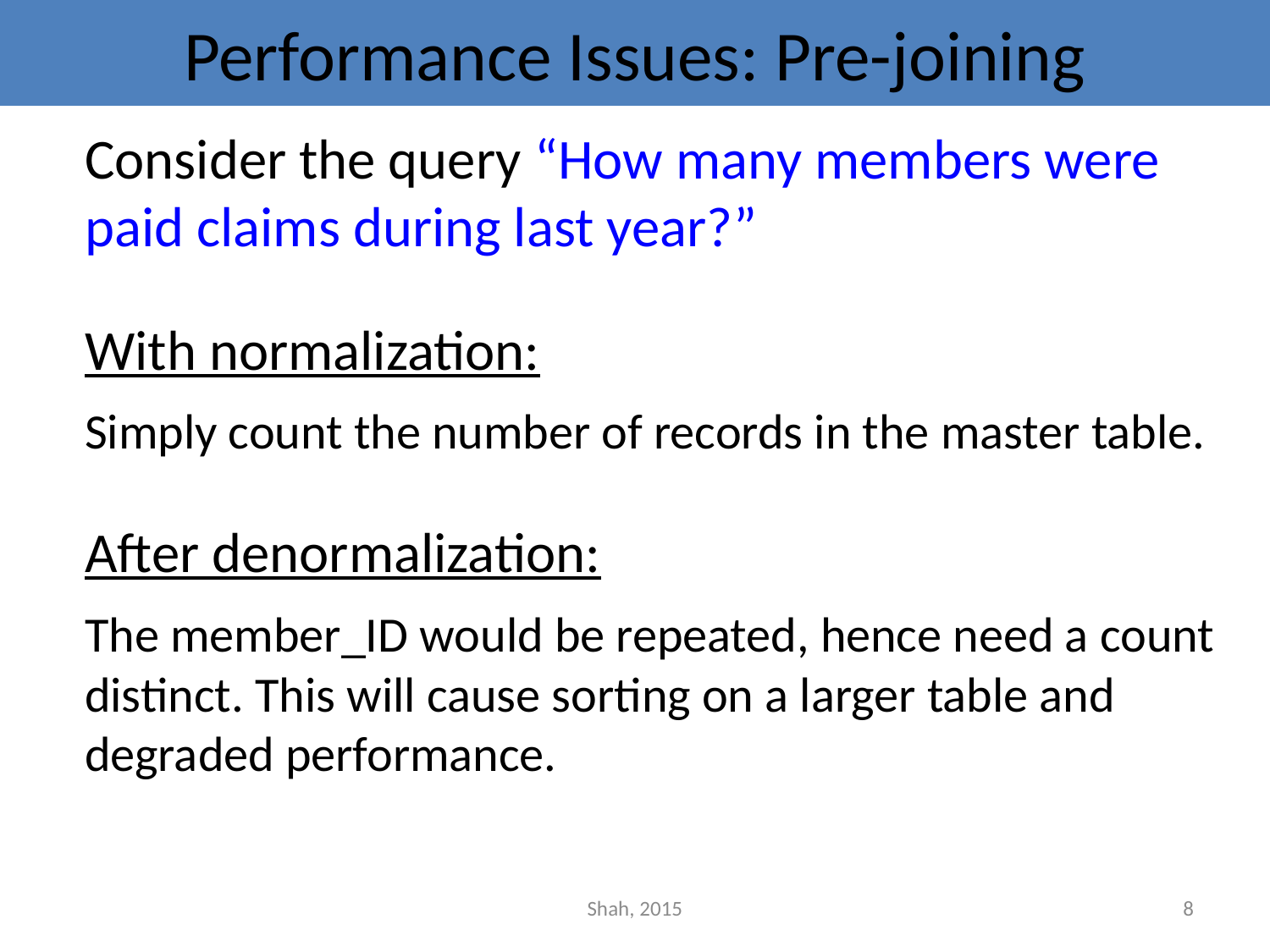

# Performance Issues: Pre-joining
	Consider the query “How many members were paid claims during last year?”

	With normalization:
	Simply count the number of records in the master table.

	After denormalization:
	The member_ID would be repeated, hence need a count distinct. This will cause sorting on a larger table and degraded performance.

Shah, 2015
8